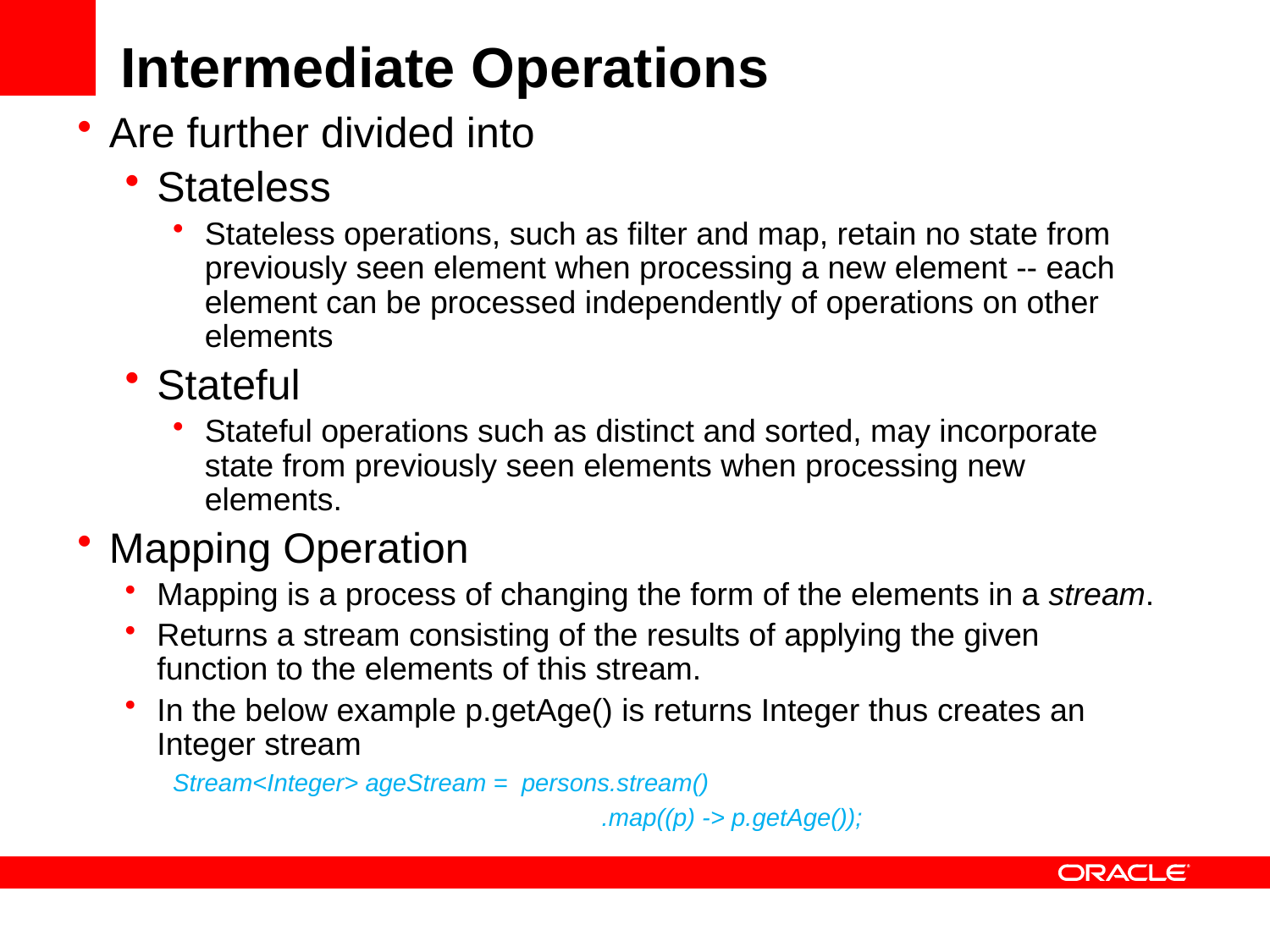

# Intermediate Operations
Are further divided into
Stateless
Stateless operations, such as filter and map, retain no state from previously seen element when processing a new element -- each element can be processed independently of operations on other elements
Stateful
Stateful operations such as distinct and sorted, may incorporate state from previously seen elements when processing new elements.
Mapping Operation
Mapping is a process of changing the form of the elements in a stream.
Returns a stream consisting of the results of applying the given function to the elements of this stream.
In the below example p.getAge() is returns Integer thus creates an Integer stream
Stream<Integer> ageStream =  persons.stream()
			.map((p) -> p.getAge());